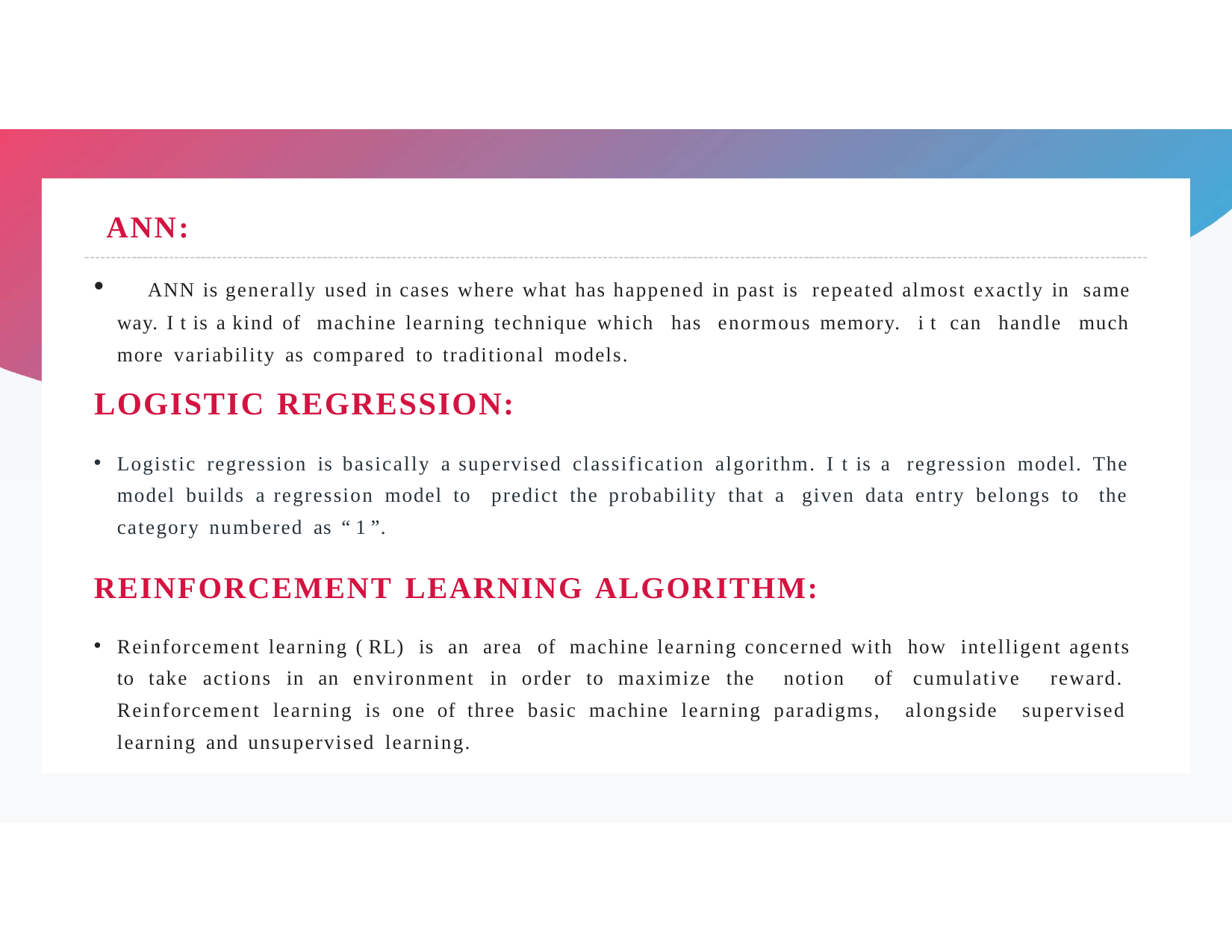

# ANN:
	ANN is generally used in cases where what has happened in past is  repeated almost exactly in  same  way. I t is a kind of  machine learning technique which  has  enormous memory.  i t  can  handle  much  more variability as compared to traditional models.
LOGISTIC REGRESSION:
Logistic regression is basically a supervised classification algorithm. I t is a  regression model. The  model builds a regression model to  predict the probability that a  given data entry belongs to  the  category numbered as “ 1 ”.
REINFORCEMENT LEARNING ALGORITHM:
Reinforcement learning ( RL)  is  an  area  of  machine learning concerned with  how  intelligent agents  to take actions in an environment in order to maximize the  notion  of cumulative  reward.  Reinforcement learning is one of three basic machine learning paradigms,  alongside  supervised  learning and unsupervised learning.